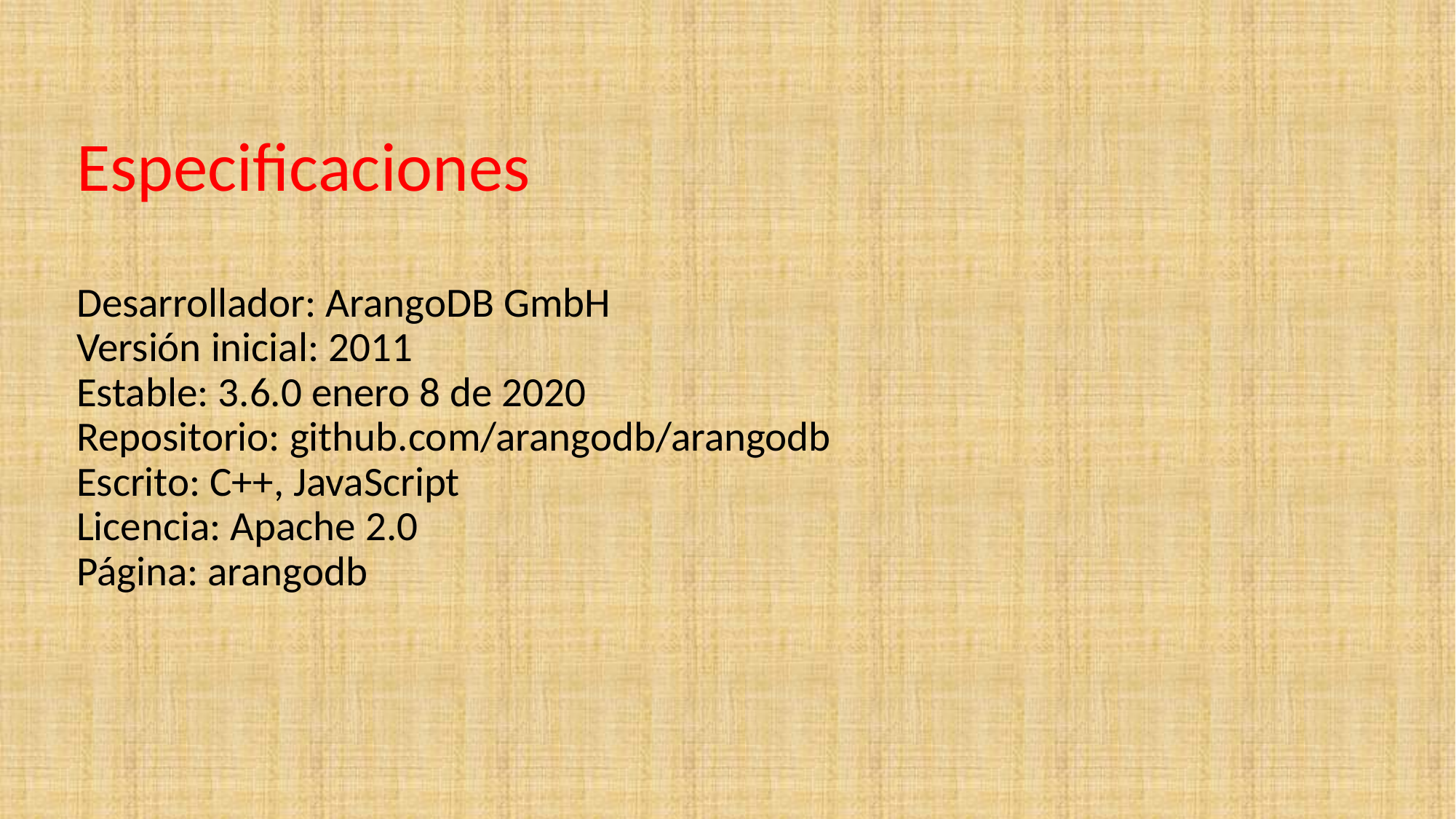

# Especificaciones Desarrollador: ArangoDB GmbH Versión inicial: 2011 Estable: 3.6.0 enero 8 de 2020 Repositorio: github.com/arangodb/arangodb Escrito: C++, JavaScript Licencia: Apache 2.0 Página: arangodb